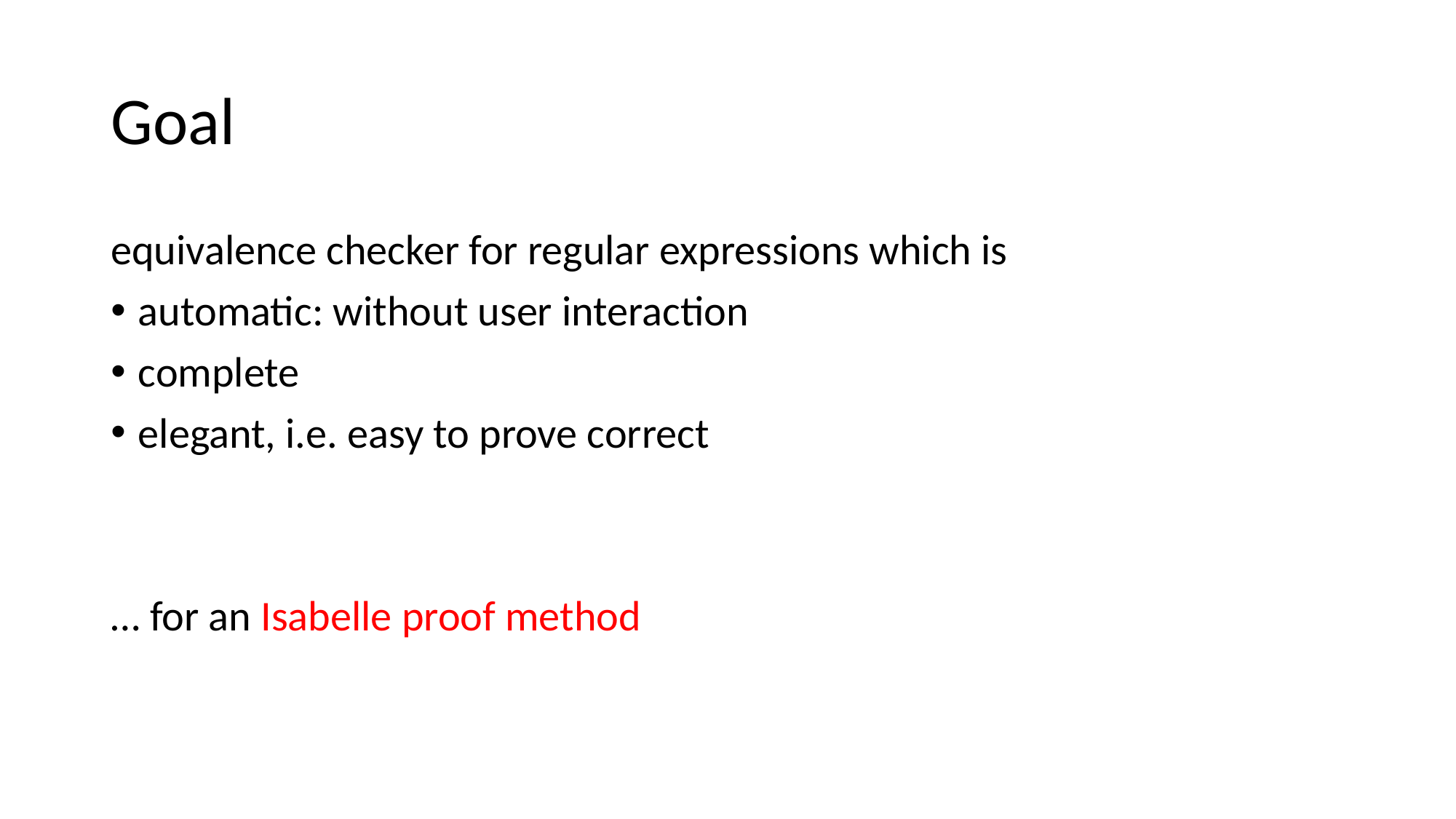

# Goal
equivalence checker for regular expressions which is
automatic: without user interaction
complete
elegant, i.e. easy to prove correct

… for an Isabelle proof method